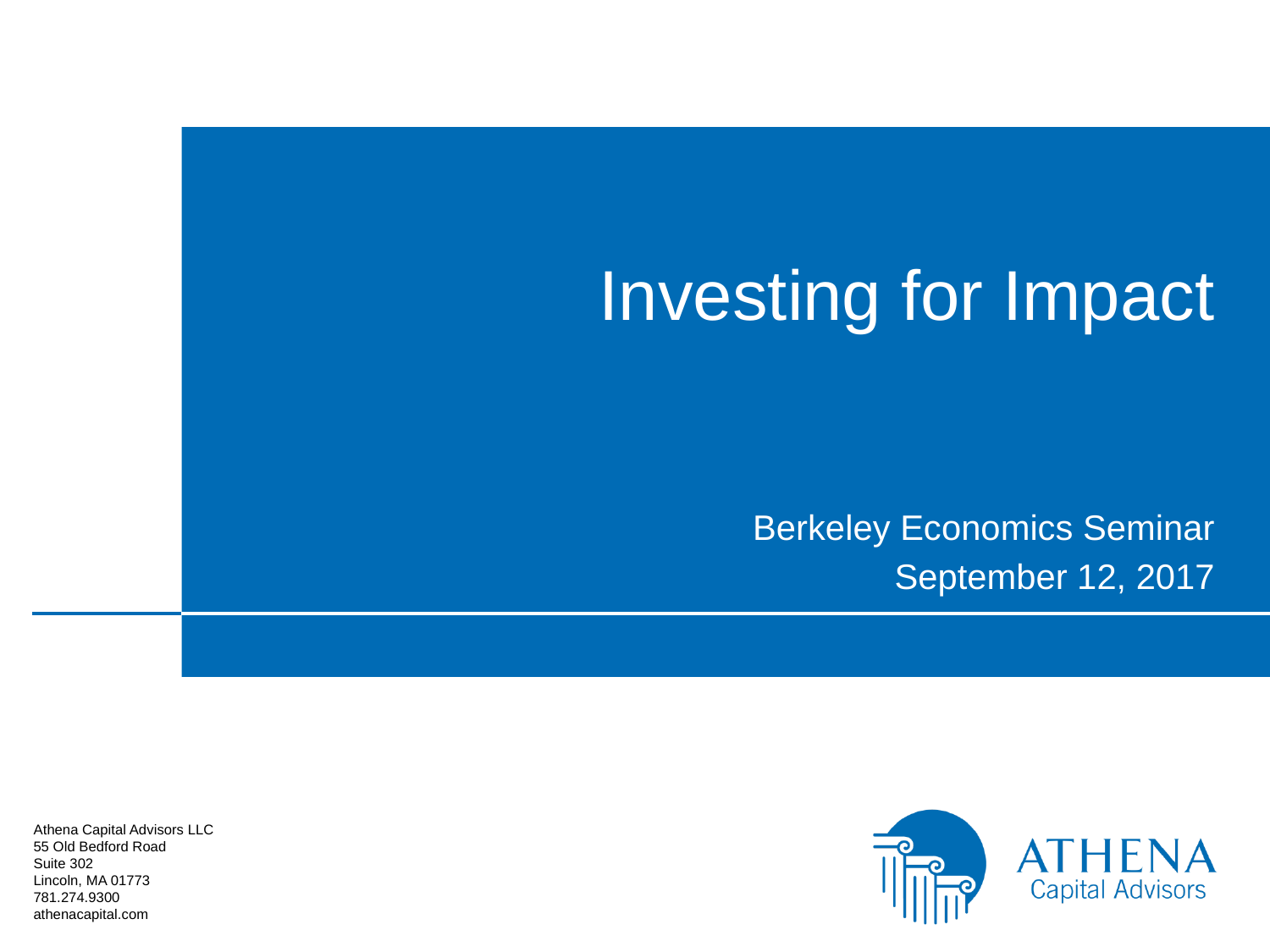

Investing for Impact
Berkeley Economics Seminar
September 12, 2017